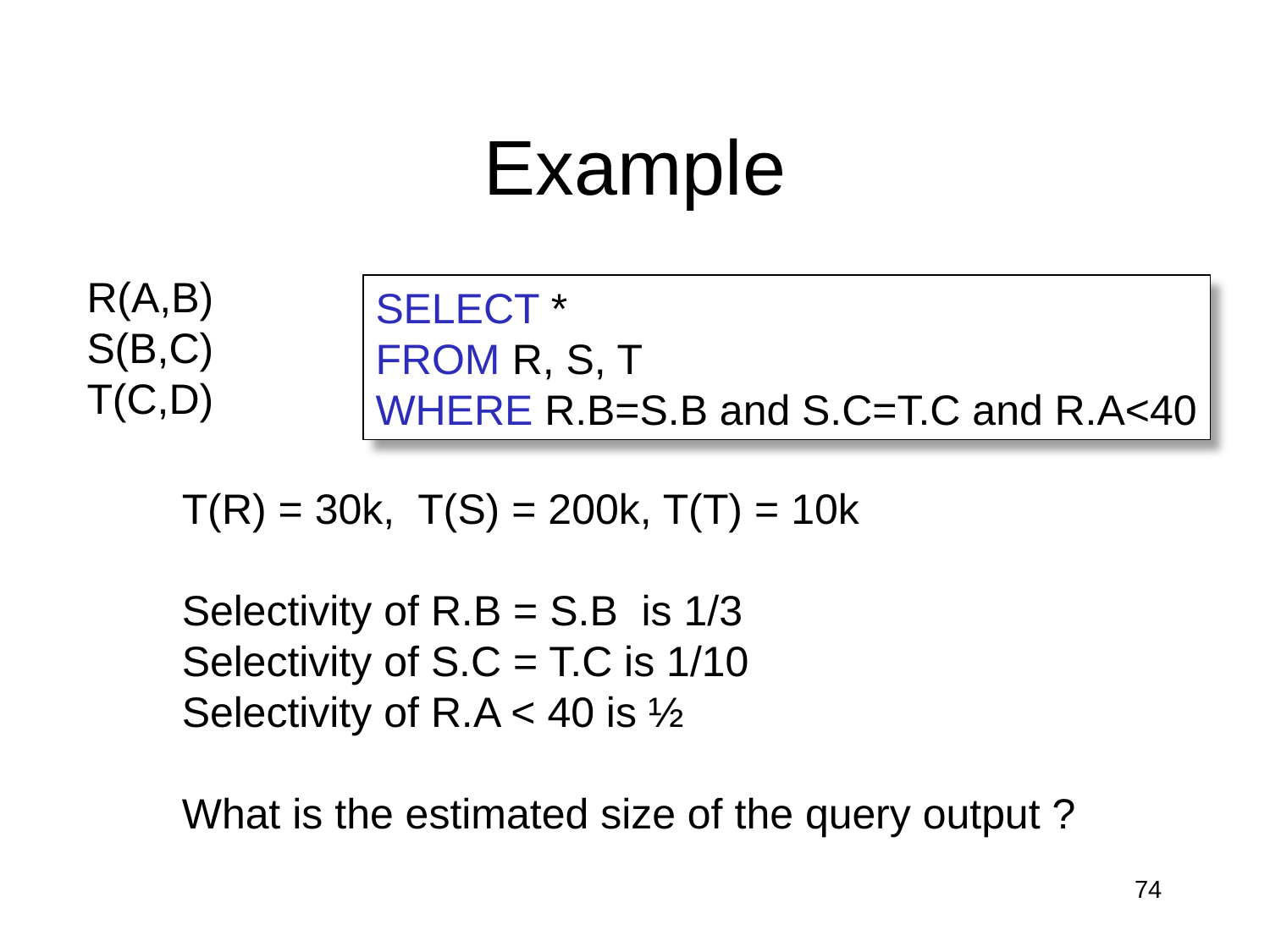

# Example
R(A,B)
S(B,C)
T(C,D)
SELECT *
FROM R, S, T
WHERE R.B=S.B and S.C=T.C and R.A<40
T(R) = 30k,  T(S) = 200k, T(T) = 10k

Selectivity of R.B = S.B  is 1/3
Selectivity of S.C = T.C is 1/10
Selectivity of R.A < 40 is ½

What is the estimated size of the query output ?

74